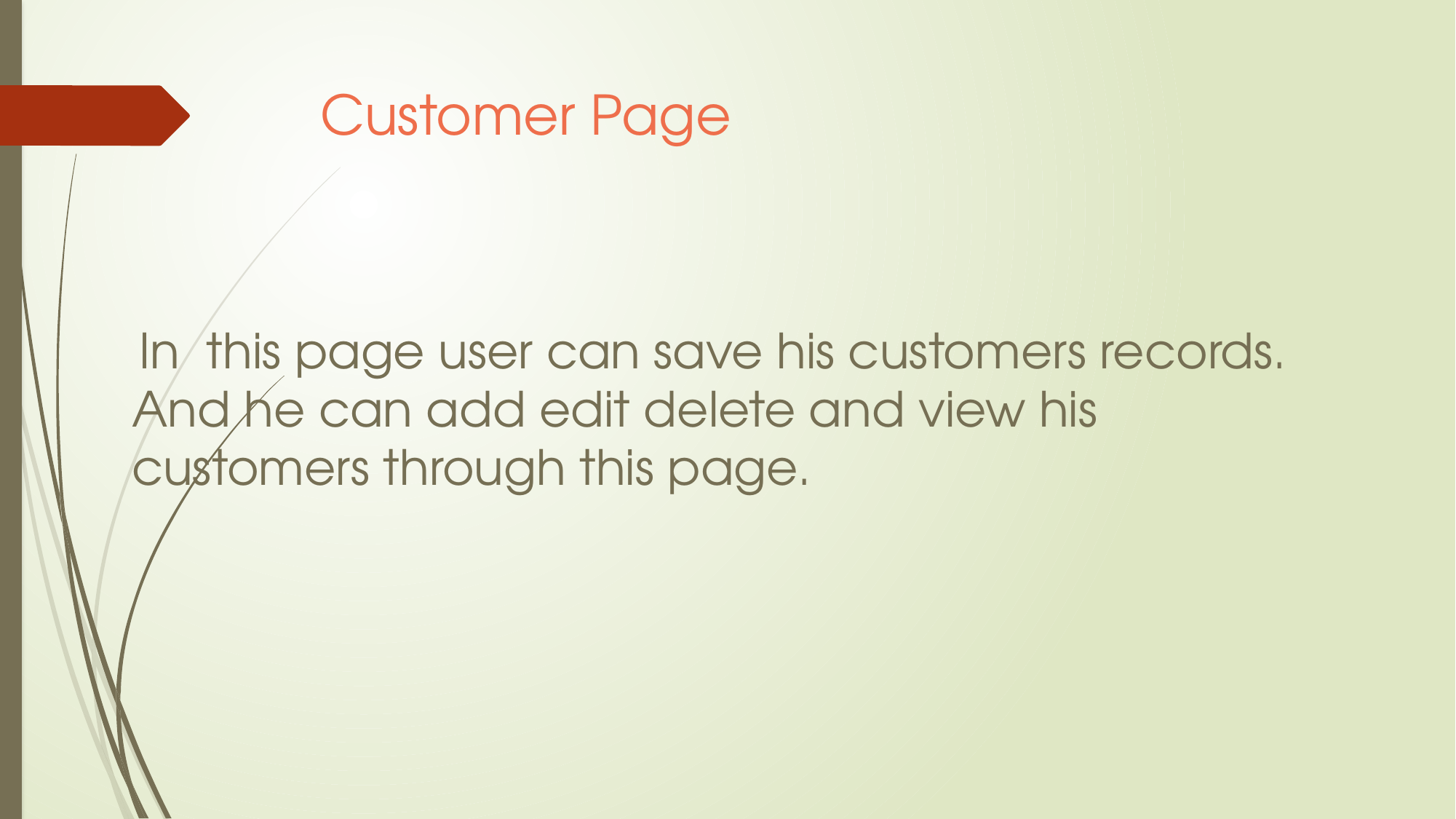

# Customer Page
 In  this page user can save his customers records. And he can add edit delete and view his customers through this page.